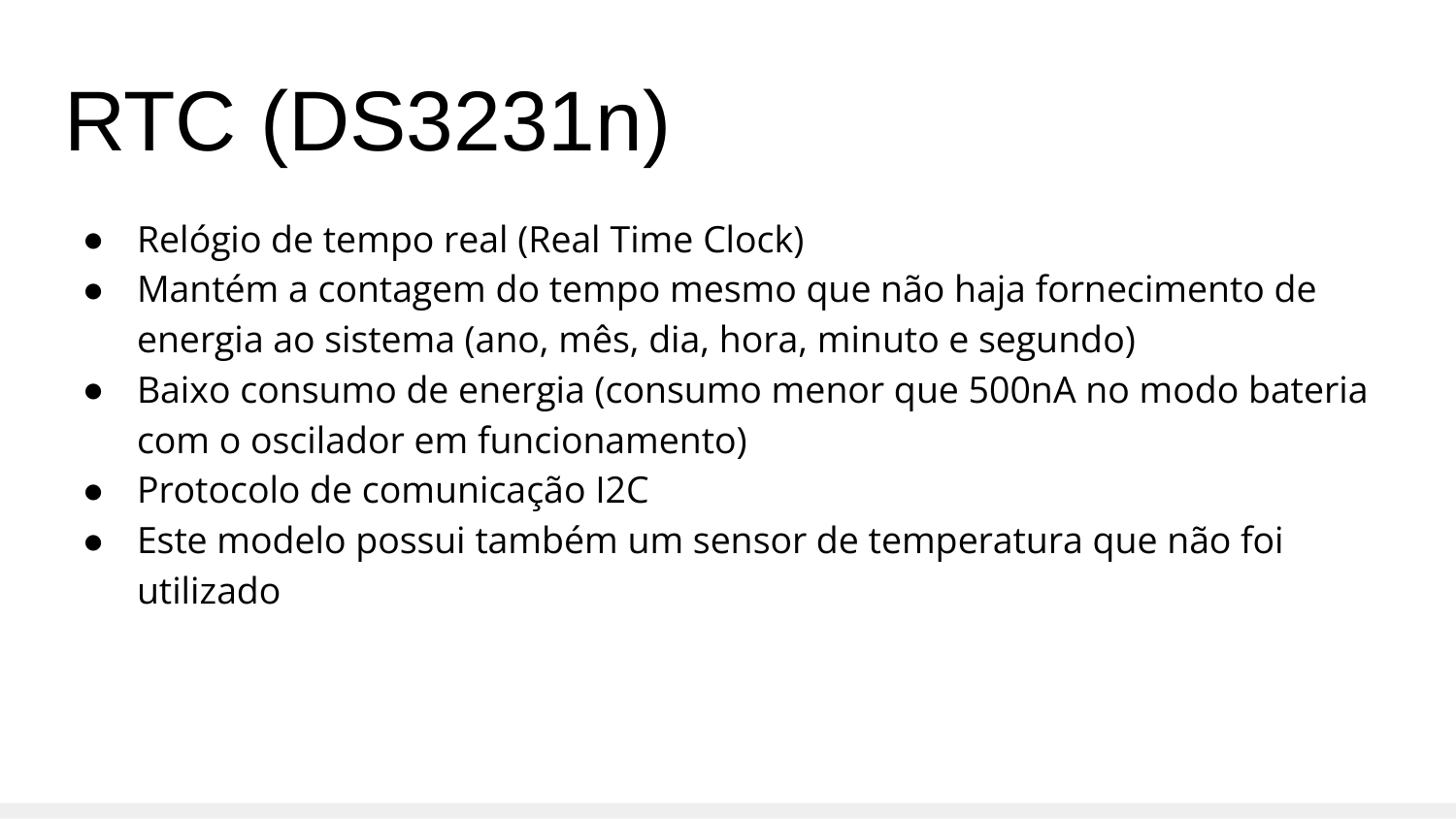

# RTC (DS3231n)
Relógio de tempo real (Real Time Clock)
Mantém a contagem do tempo mesmo que não haja fornecimento de energia ao sistema (ano, mês, dia, hora, minuto e segundo)
Baixo consumo de energia (consumo menor que 500nA no modo bateria com o oscilador em funcionamento)
Protocolo de comunicação I2C
Este modelo possui também um sensor de temperatura que não foi utilizado